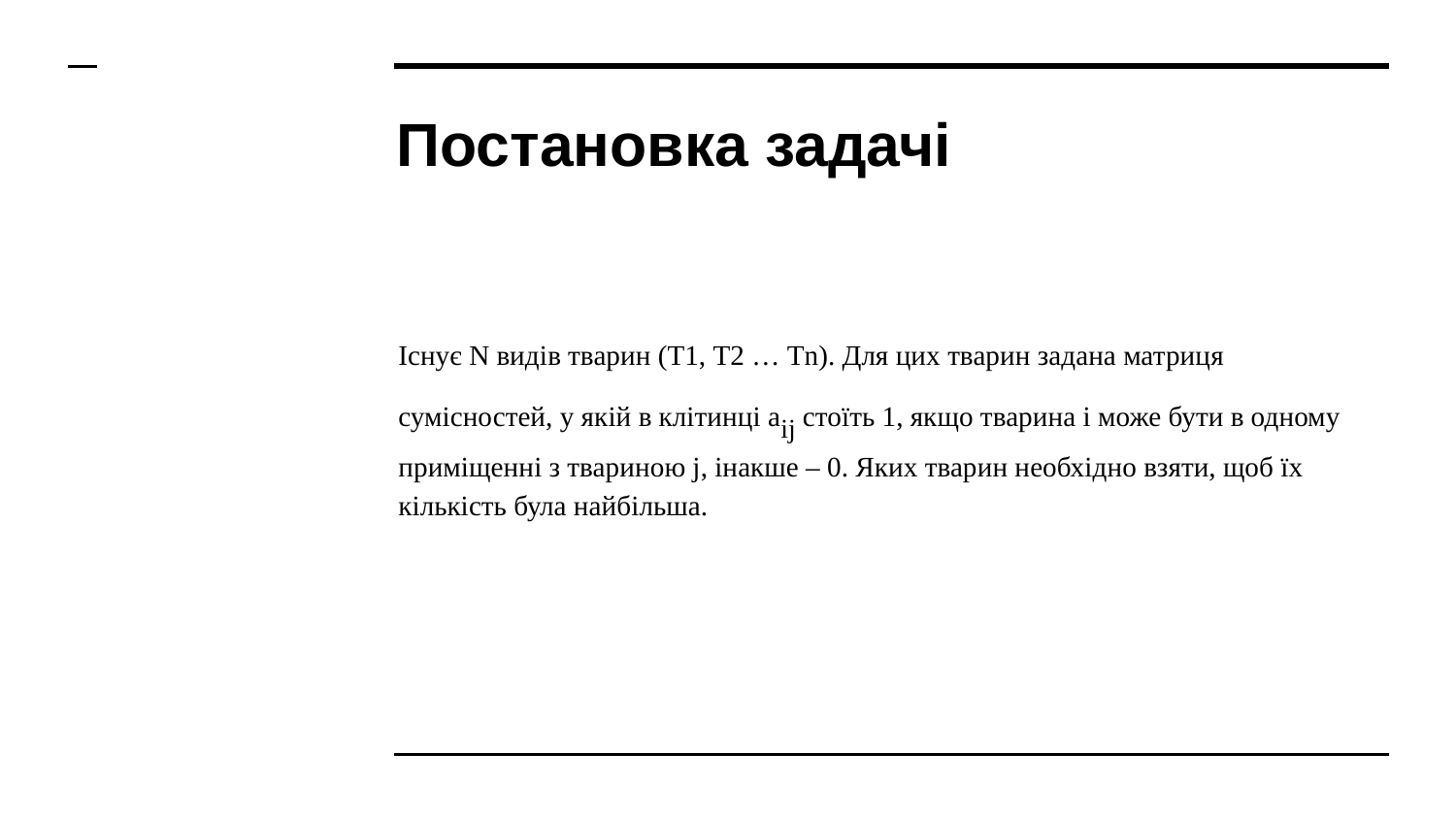

# Постановка задачі

Існує N видів тварин (Т1, Т2 … Тn). Для цих тварин задана матриця сумісностей, у якій в клітинці aij стоїть 1, якщо тварина i може бути в одному приміщенні з твариною j, інакше – 0. Яких тварин необхідно взяти, щоб їх кількість була найбільша.